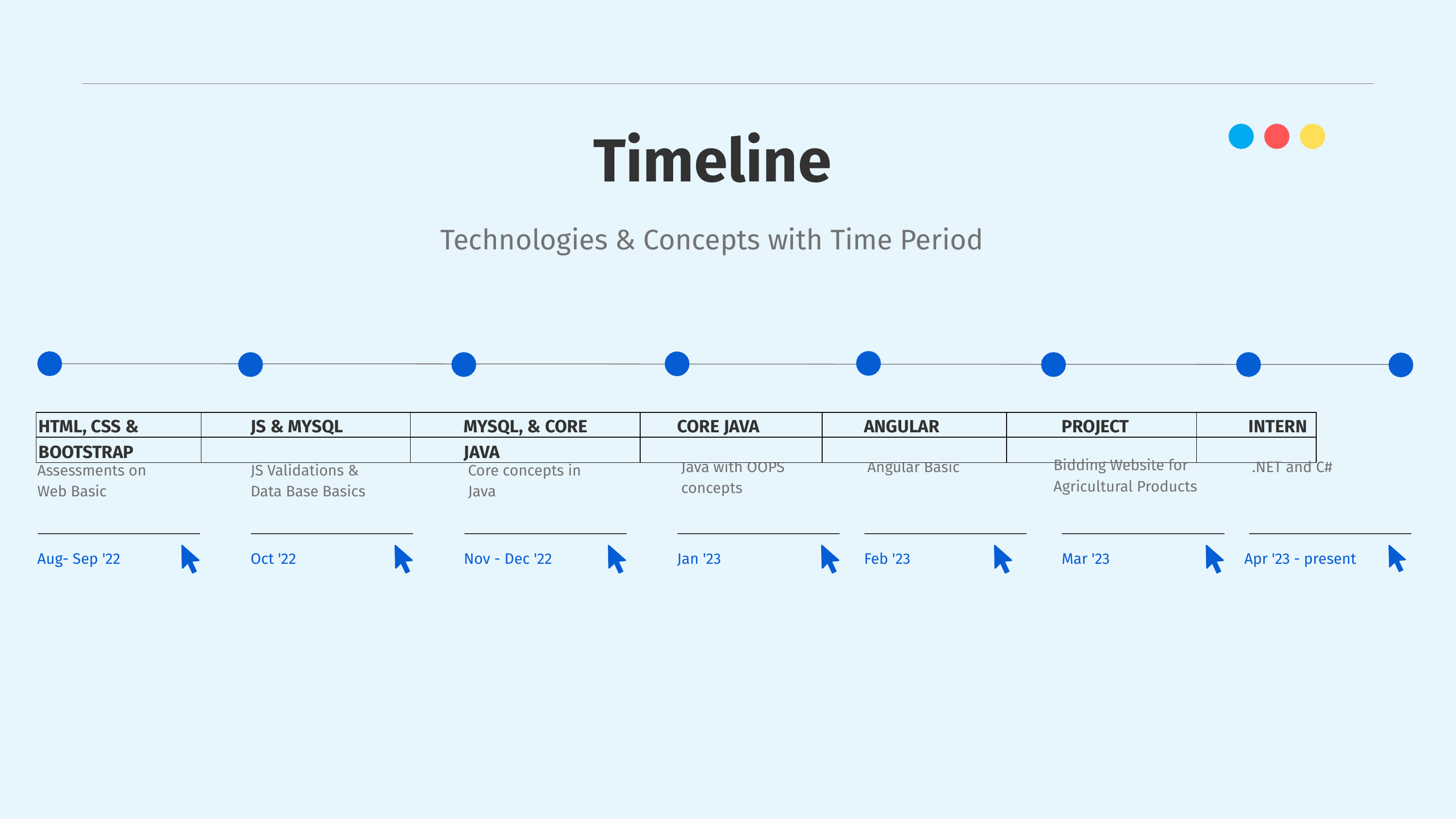

# Timeline

Technologies & Concepts with Time Period

| HTML, CSS & | JS & MYSQL | MYSQL, & CORE | CORE JAVA | ANGULAR | PROJECT | INTERN |
| --- | --- | --- | --- | --- | --- | --- |
| BOOTSTRAP |  | JAVA |  |  |  |  |
Bidding Website for  Agricultural Products
Java with OOPS  concepts
Angular Basic
.NET and C#
Assessments on  Web Basic
JS Validations &  Data Base Basics
Core concepts in  Java

Aug- Sep '22
Oct '22
Nov - Dec '22
Jan '23
Feb '23
Mar '23
Apr '23 - present